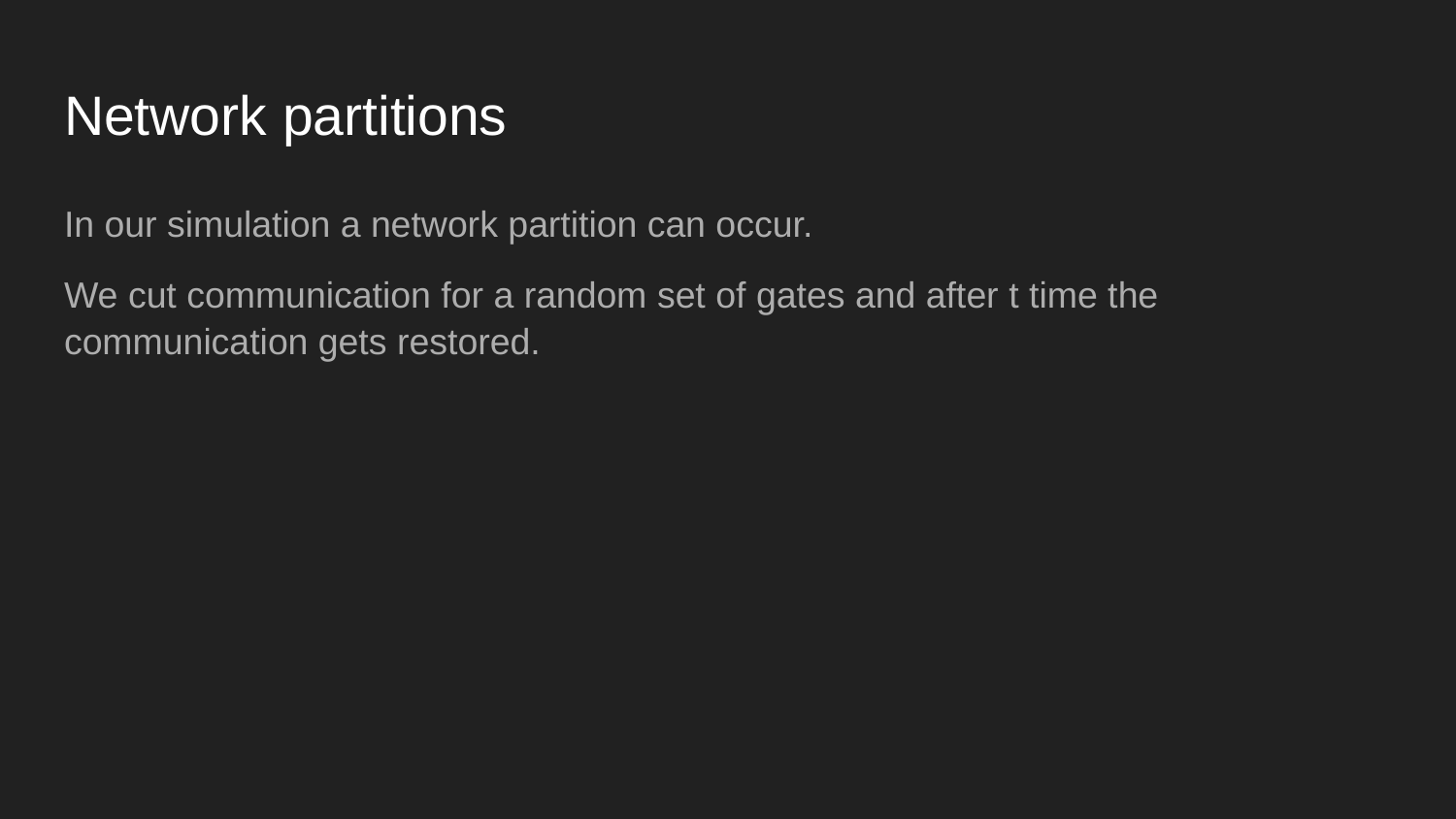

# Network partitions
In our simulation a network partition can occur.
We cut communication for a random set of gates and after t time the communication gets restored.